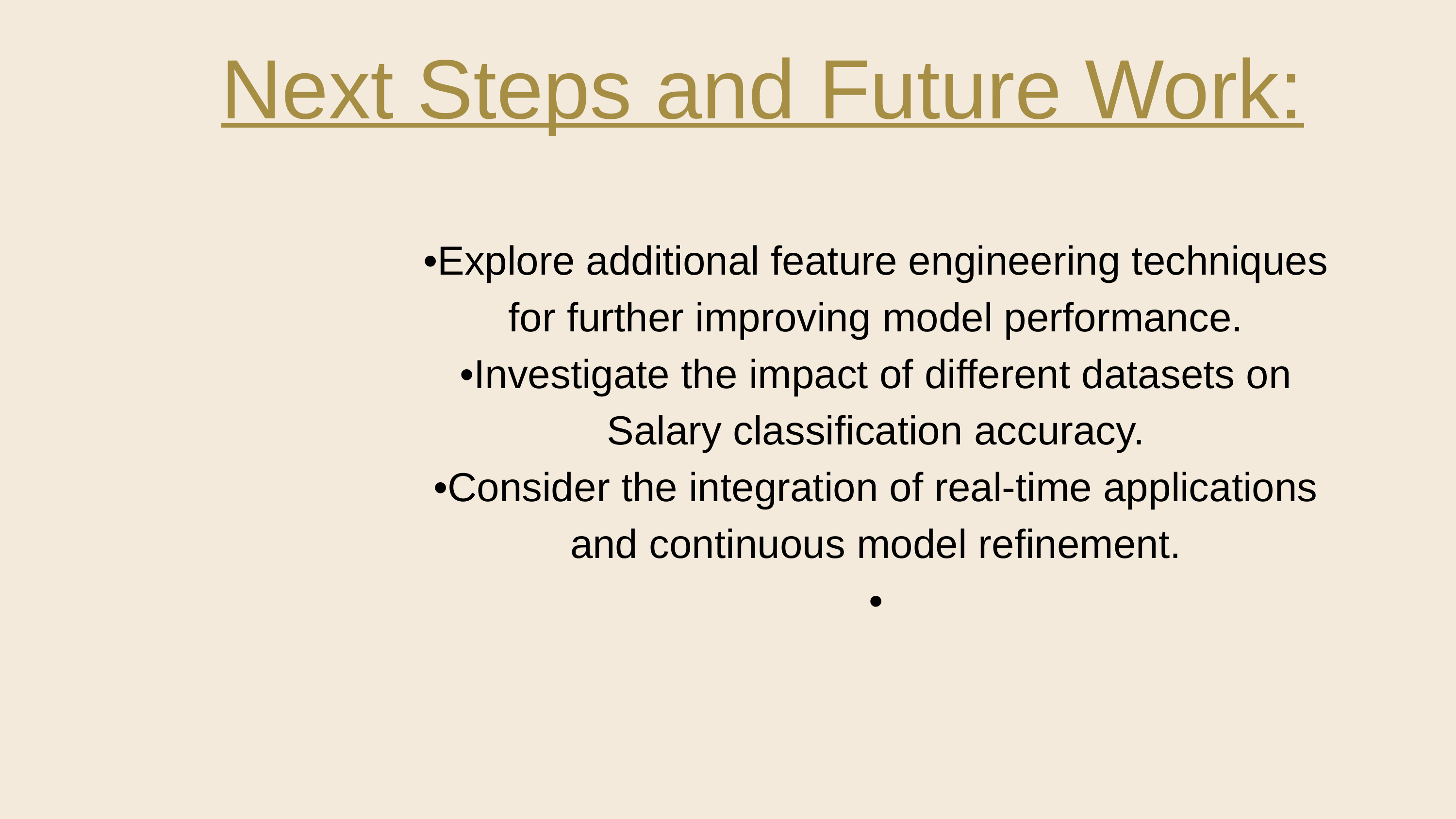

Next Steps and Future Work:
•Explore additional feature engineering techniques for further improving model performance.
•Investigate the impact of different datasets on Salary classification accuracy.
•Consider the integration of real-time applications and continuous model refinement.
•